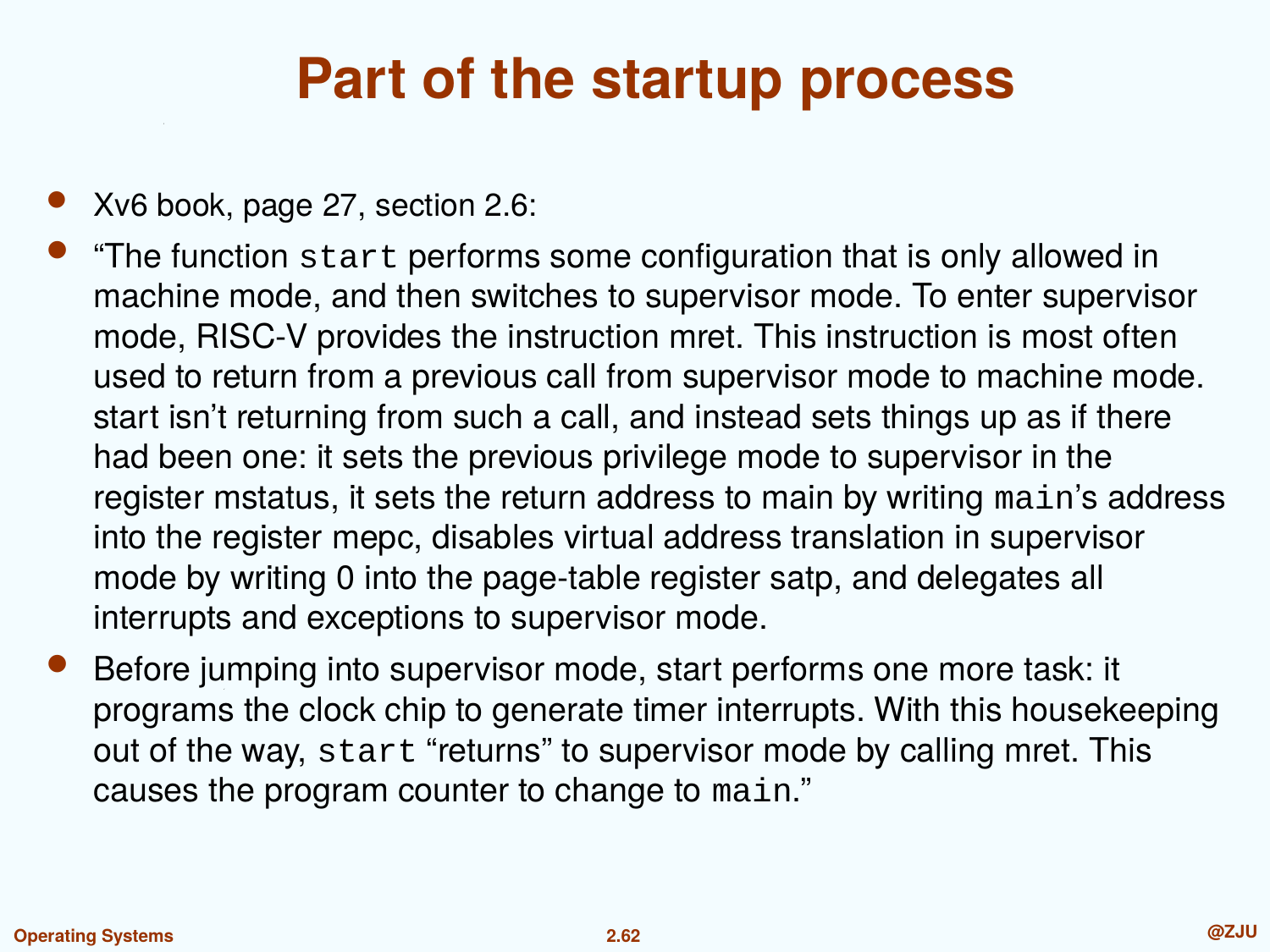

# Part of the startup process
Xv6 book, page 27, section 2.6:
“The function start performs some conﬁguration that is only allowed in machine mode, and then switches to supervisor mode. To enter supervisor mode, RISC-V provides the instruction mret. This instruction is most often used to return from a previous call from supervisor mode to machine mode. start isn’t returning from such a call, and instead sets things up as if there had been one: it sets the previous privilege mode to supervisor in the register mstatus, it sets the return address to main by writing main’s address into the register mepc, disables virtual address translation in supervisor mode by writing 0 into the page-table register satp, and delegates all interrupts and exceptions to supervisor mode.
Before jumping into supervisor mode, start performs one more task: it programs the clock chip to generate timer interrupts. With this housekeeping out of the way, start “returns” to supervisor mode by calling mret. This causes the program counter to change to main.”